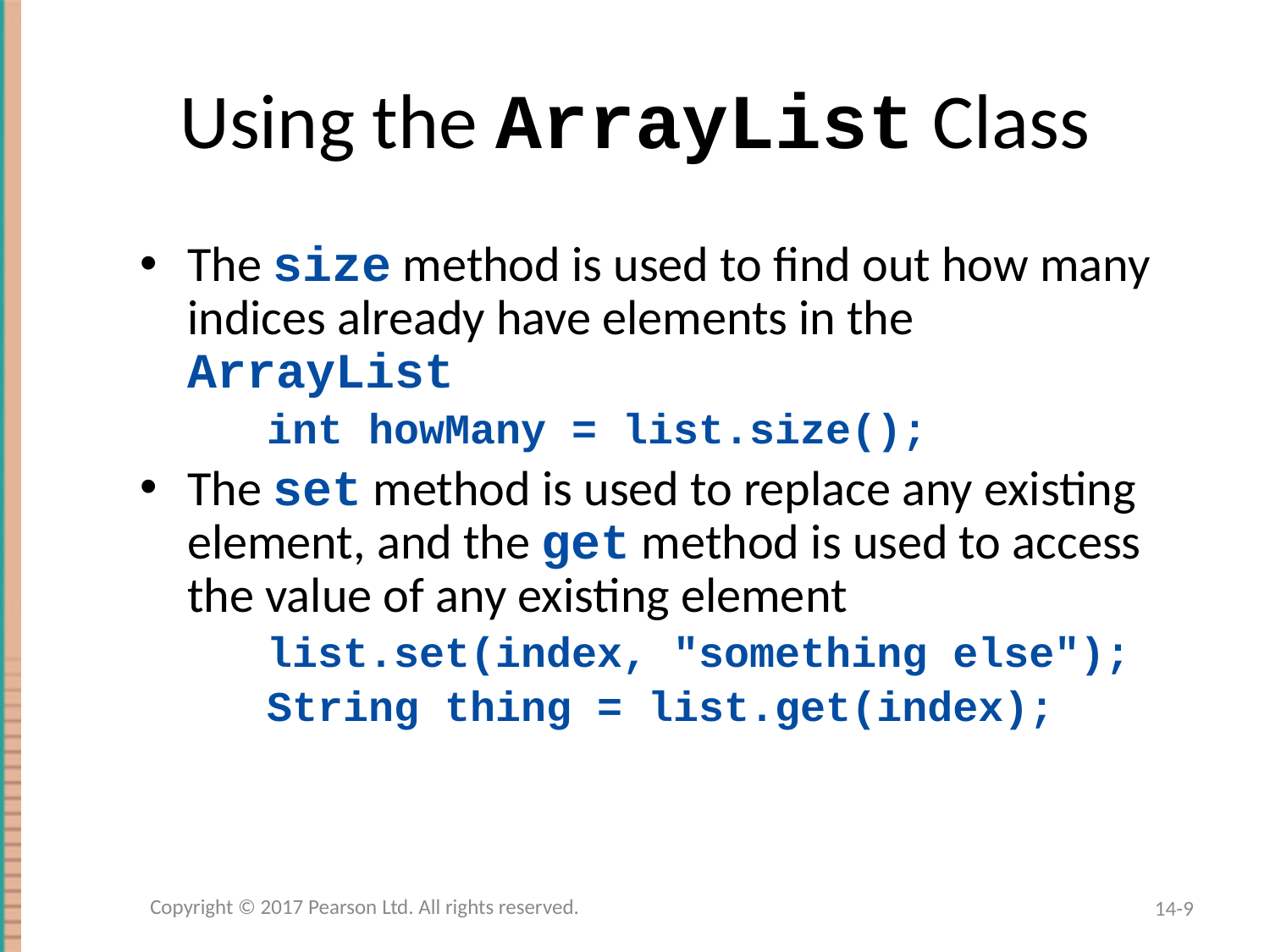

# Using the ArrayList Class
The size method is used to find out how many indices already have elements in the ArrayList
int howMany = list.size();
The set method is used to replace any existing element, and the get method is used to access the value of any existing element
list.set(index, "something else");
String thing = list.get(index);
Copyright © 2017 Pearson Ltd. All rights reserved.
14-9